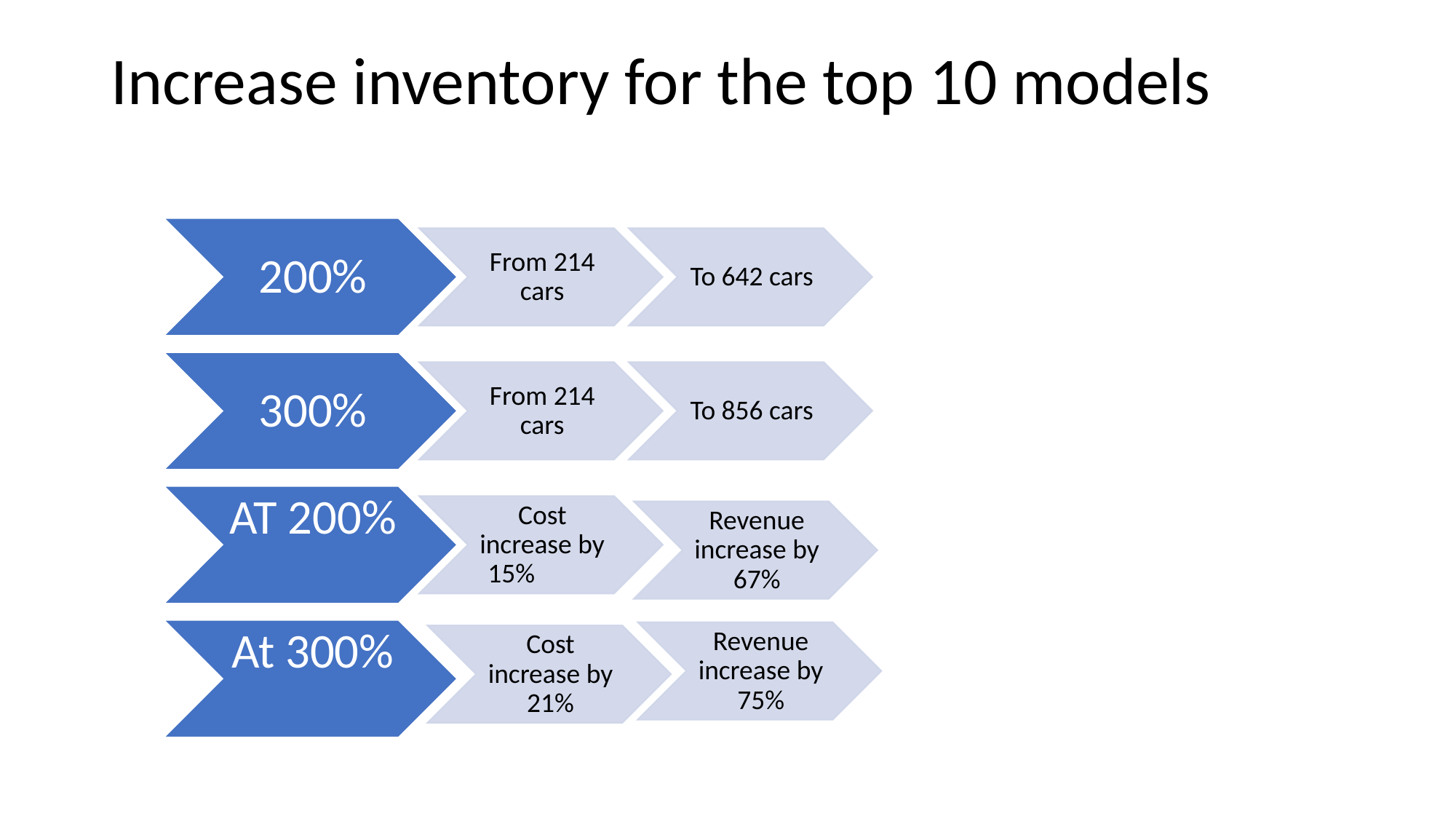

# Increase inventory for the top 10 models
200%
From 214 cars
To 642 cars
300%
From 214 cars
To 856 cars
AT 200%
Cost increase by 15%
Cost increase by 21%
Revenue increase by 67%
Revenue increase by 75%
At 300%